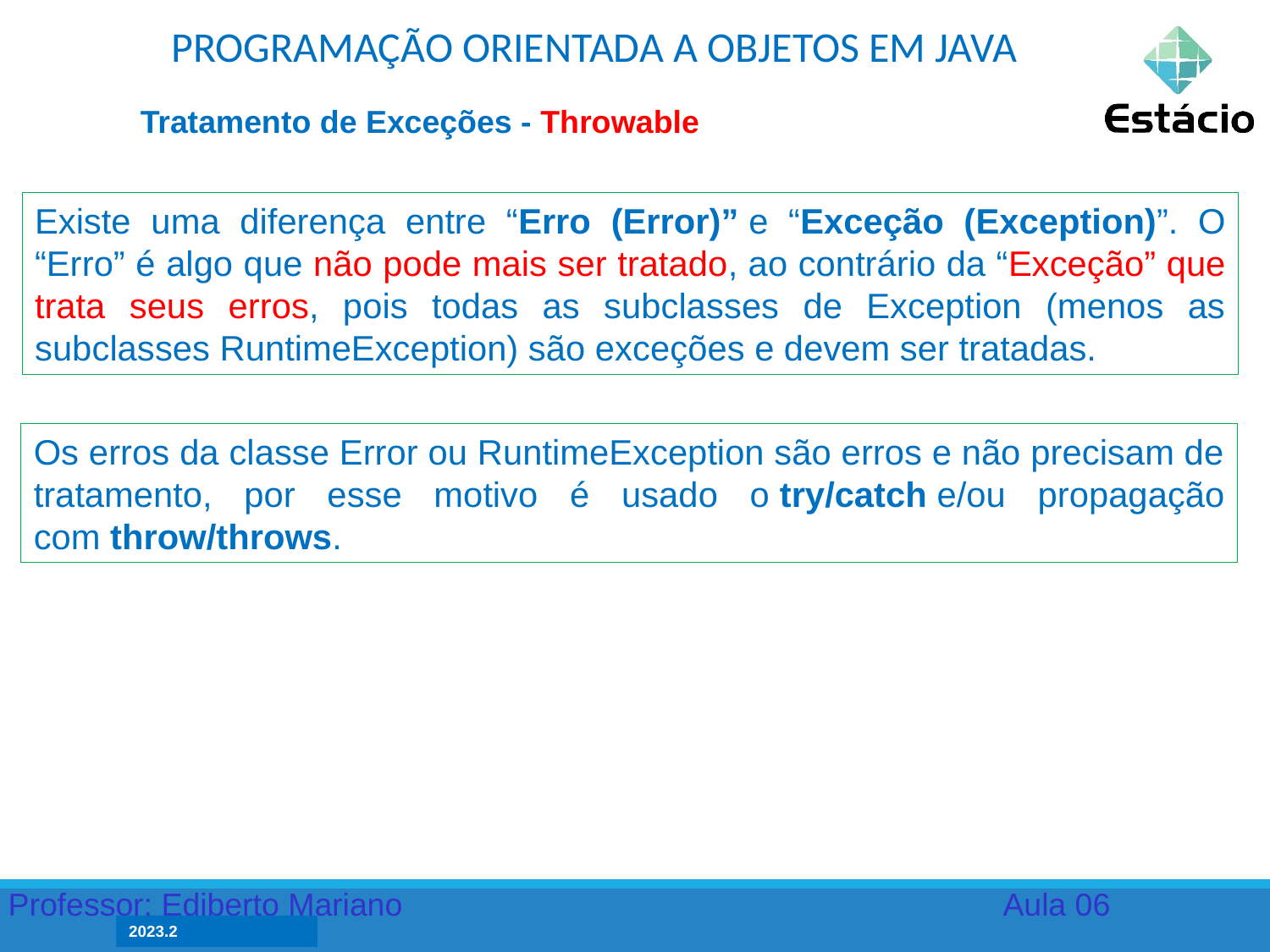

PROGRAMAÇÃO ORIENTADA A OBJETOS EM JAVA
Tratamento de Exceções - Throwable
Existe uma diferença entre “Erro (Error)” e “Exceção (Exception)”. O “Erro” é algo que não pode mais ser tratado, ao contrário da “Exceção” que trata seus erros, pois todas as subclasses de Exception (menos as subclasses RuntimeException) são exceções e devem ser tratadas.
Os erros da classe Error ou RuntimeException são erros e não precisam de tratamento, por esse motivo é usado o try/catch e/ou propagação com throw/throws.